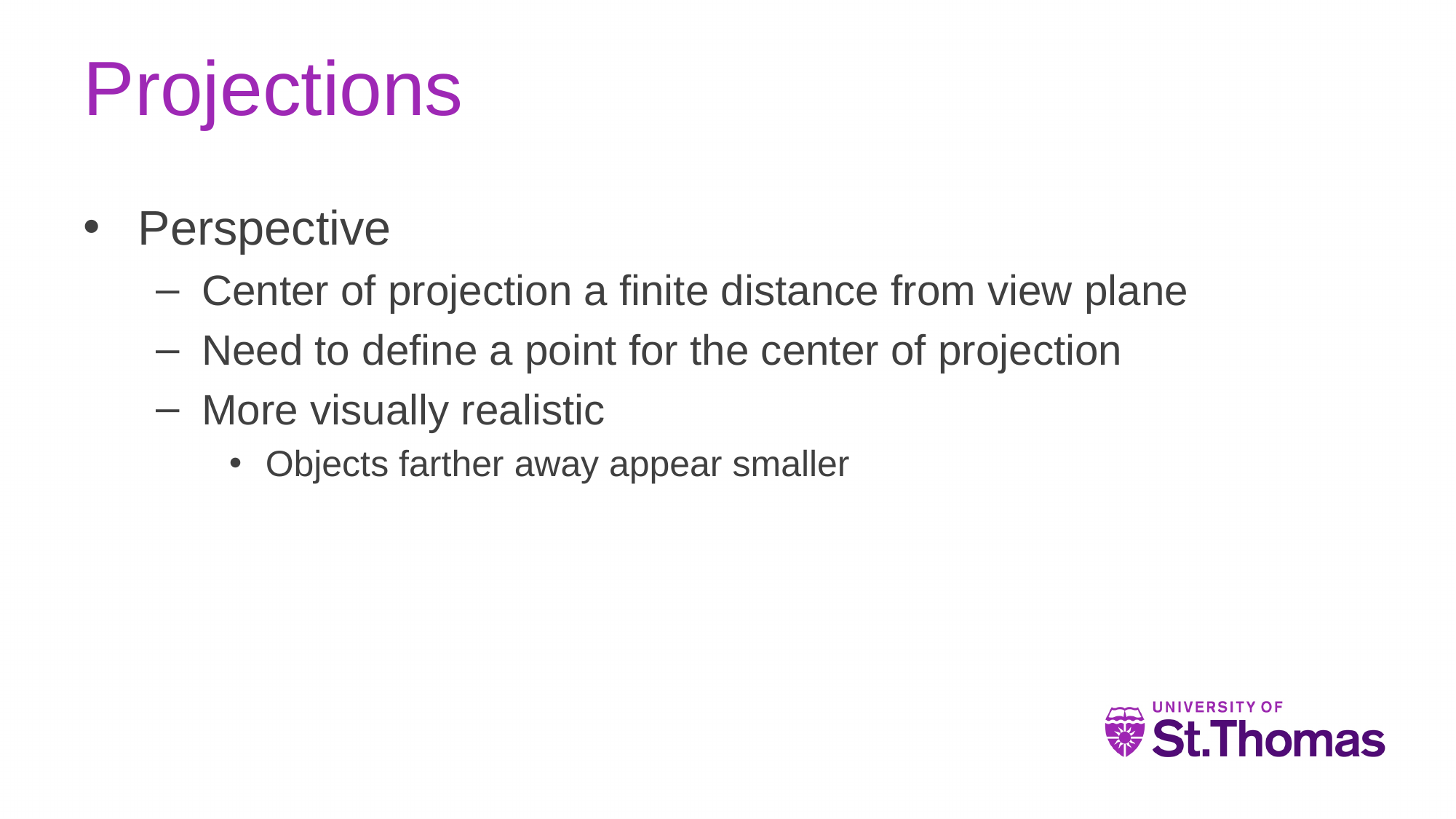

# Projections
Perspective
Center of projection a finite distance from view plane
Need to define a point for the center of projection
More visually realistic
Objects farther away appear smaller